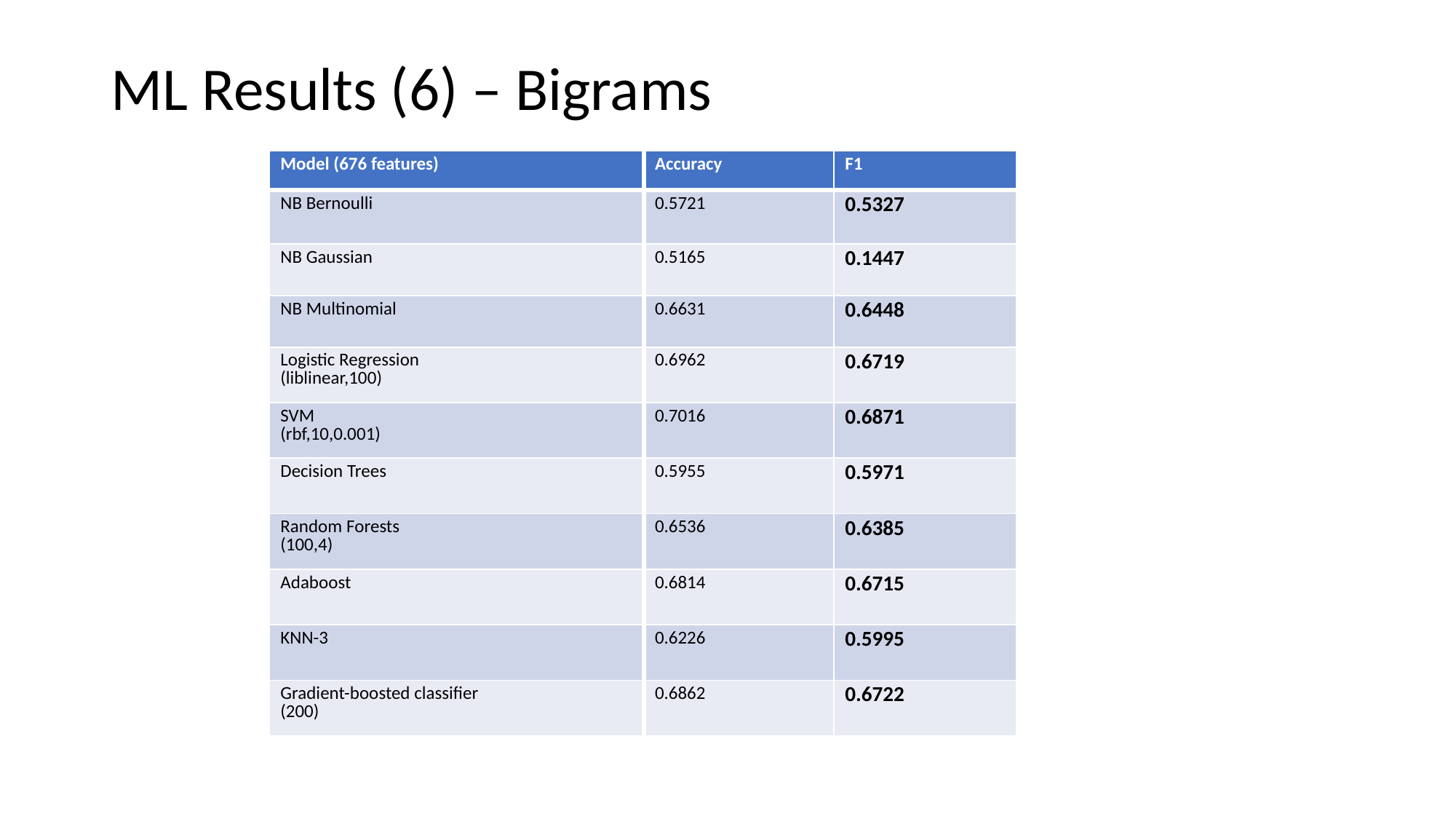

# ML Results (6) – Bigrams
| Model (676 features) | Accuracy | F1 |
| --- | --- | --- |
| NB Bernoulli | 0.5721 | 0.5327 |
| NB Gaussian | 0.5165 | 0.1447 |
| NB Multinomial | 0.6631 | 0.6448 |
| Logistic Regression (liblinear,100) | 0.6962 | 0.6719 |
| SVM (rbf,10,0.001) | 0.7016 | 0.6871 |
| Decision Trees | 0.5955 | 0.5971 |
| Random Forests (100,4) | 0.6536 | 0.6385 |
| Adaboost | 0.6814 | 0.6715 |
| KNN-3 | 0.6226 | 0.5995 |
| Gradient-boosted classifier (200) | 0.6862 | 0.6722 |